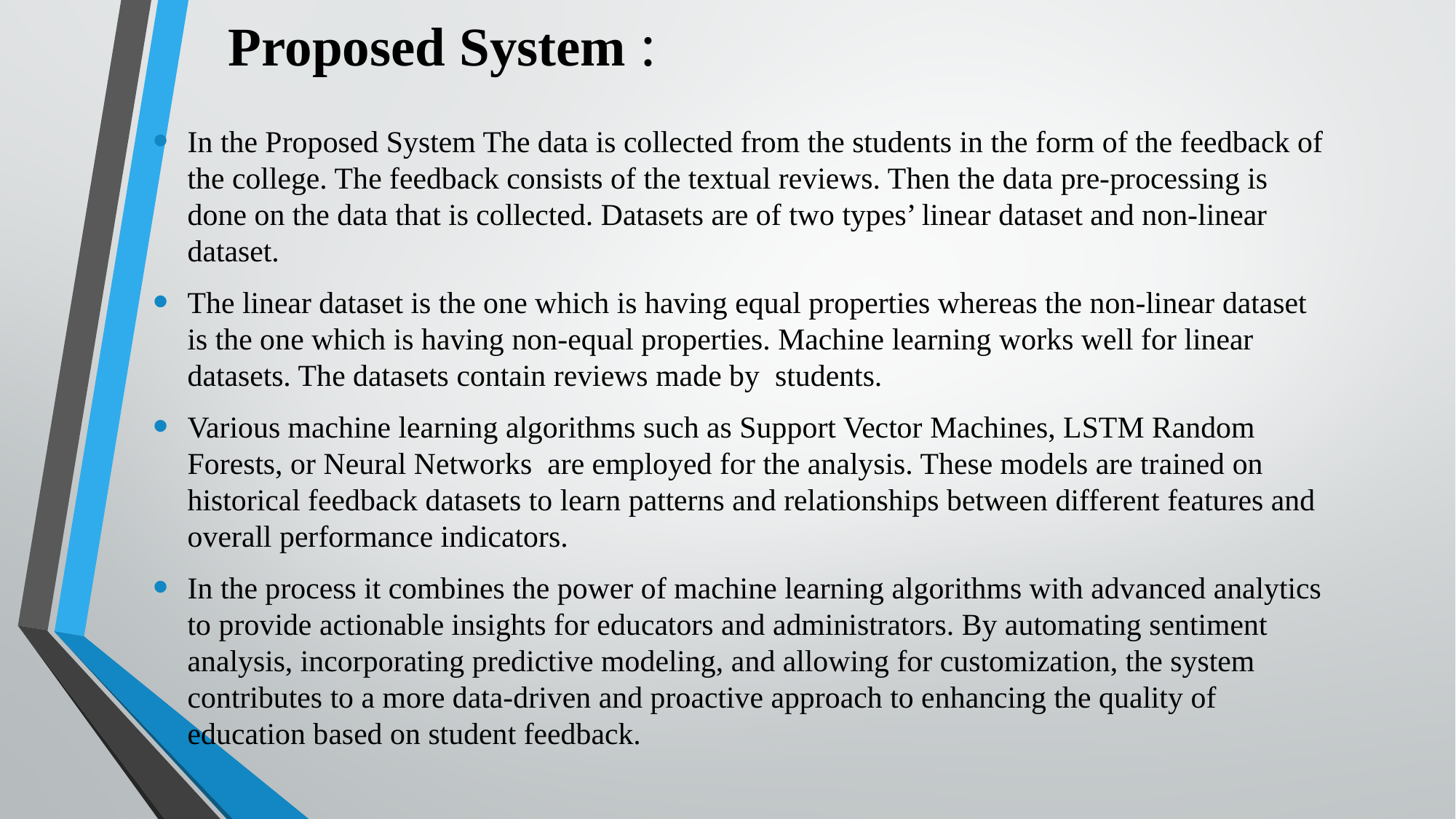

# Proposed System :
In the Proposed System The data is collected from the students in the form of the feedback of the college. The feedback consists of the textual reviews. Then the data pre-processing is done on the data that is collected. Datasets are of two types’ linear dataset and non-linear dataset.
The linear dataset is the one which is having equal properties whereas the non-linear dataset is the one which is having non-equal properties. Machine learning works well for linear datasets. The datasets contain reviews made by  students.
Various machine learning algorithms such as Support Vector Machines, LSTM Random Forests, or Neural Networks  are employed for the analysis. These models are trained on historical feedback datasets to learn patterns and relationships between different features and overall performance indicators.
In the process it combines the power of machine learning algorithms with advanced analytics to provide actionable insights for educators and administrators. By automating sentiment analysis, incorporating predictive modeling, and allowing for customization, the system contributes to a more data-driven and proactive approach to enhancing the quality of education based on student feedback.